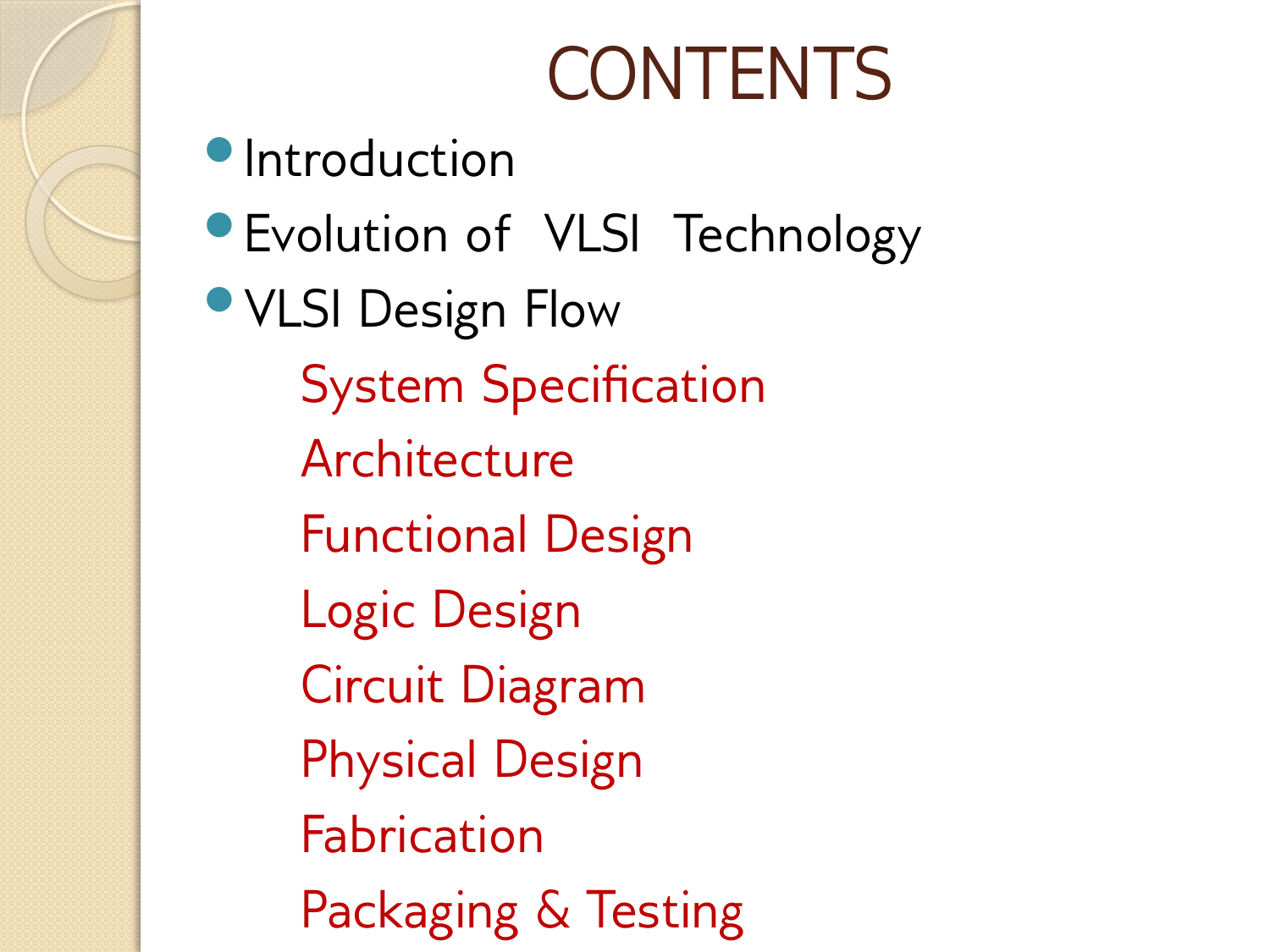

# CONTENTS
Introduction
Evolution of  VLSI  Technology
VLSI Design Flow
      System Specification
      Architecture
      Functional Design
      Logic Design
      Circuit Diagram
      Physical Design
      Fabrication
      Packaging & Testing